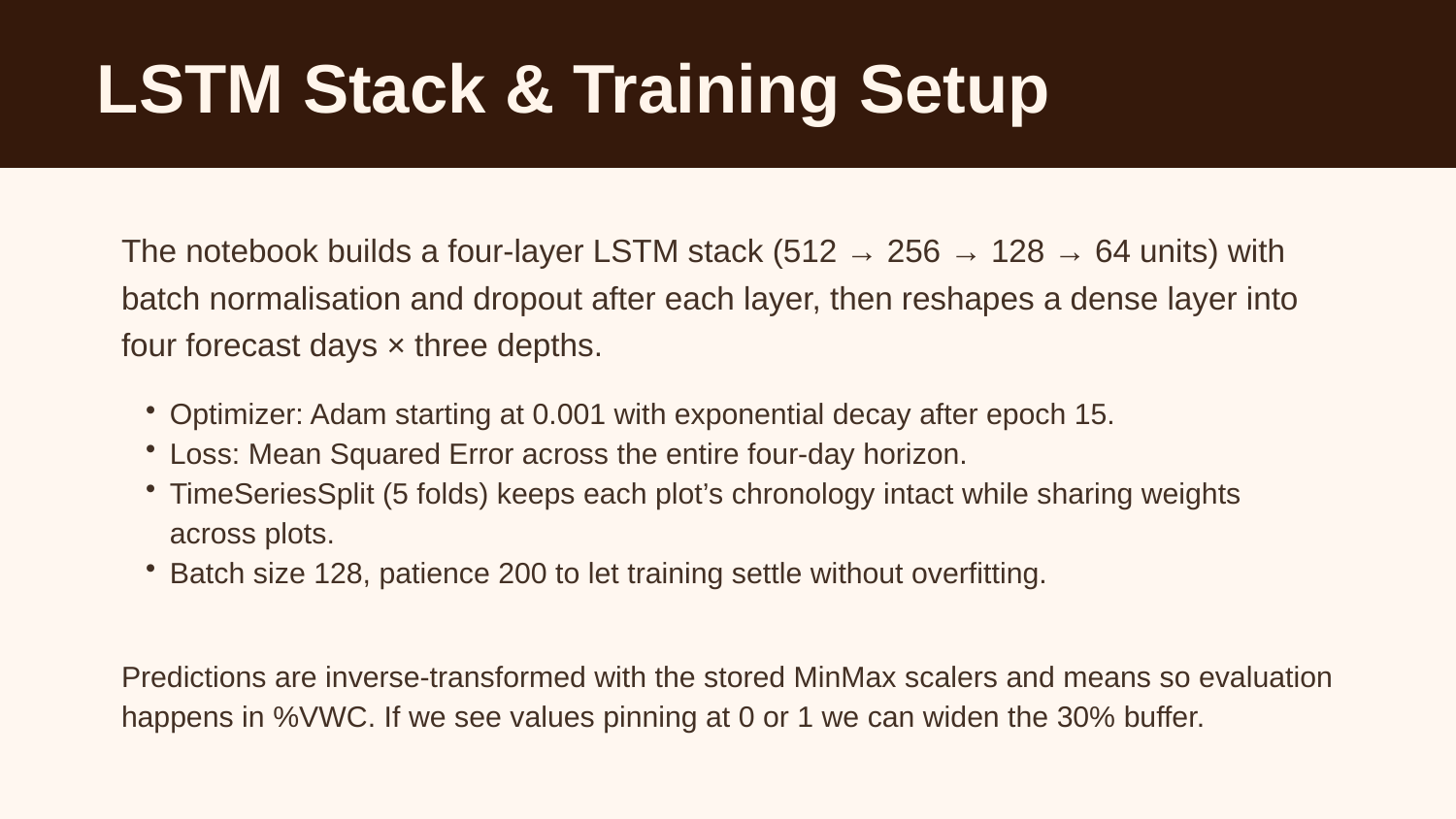

LSTM Stack & Training Setup
The notebook builds a four-layer LSTM stack (512 → 256 → 128 → 64 units) with batch normalisation and dropout after each layer, then reshapes a dense layer into four forecast days × three depths.
Optimizer: Adam starting at 0.001 with exponential decay after epoch 15.
Loss: Mean Squared Error across the entire four-day horizon.
TimeSeriesSplit (5 folds) keeps each plot’s chronology intact while sharing weights across plots.
Batch size 128, patience 200 to let training settle without overfitting.
Predictions are inverse-transformed with the stored MinMax scalers and means so evaluation happens in %VWC. If we see values pinning at 0 or 1 we can widen the 30% buffer.